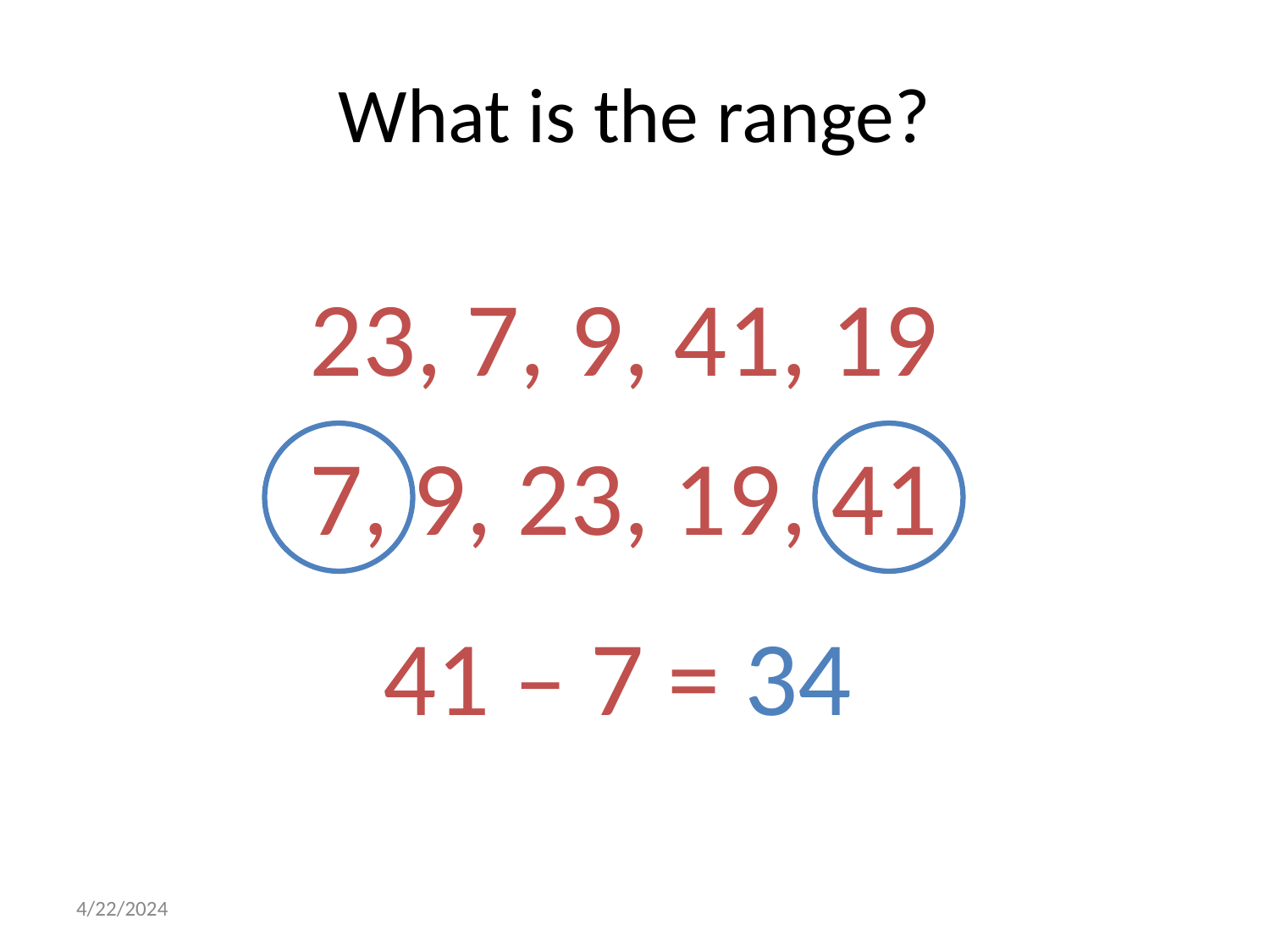

# What is the range?
23, 7, 9, 41, 19

7, 9, 23, 19, 41

41 – 7 = 34
4/22/2024